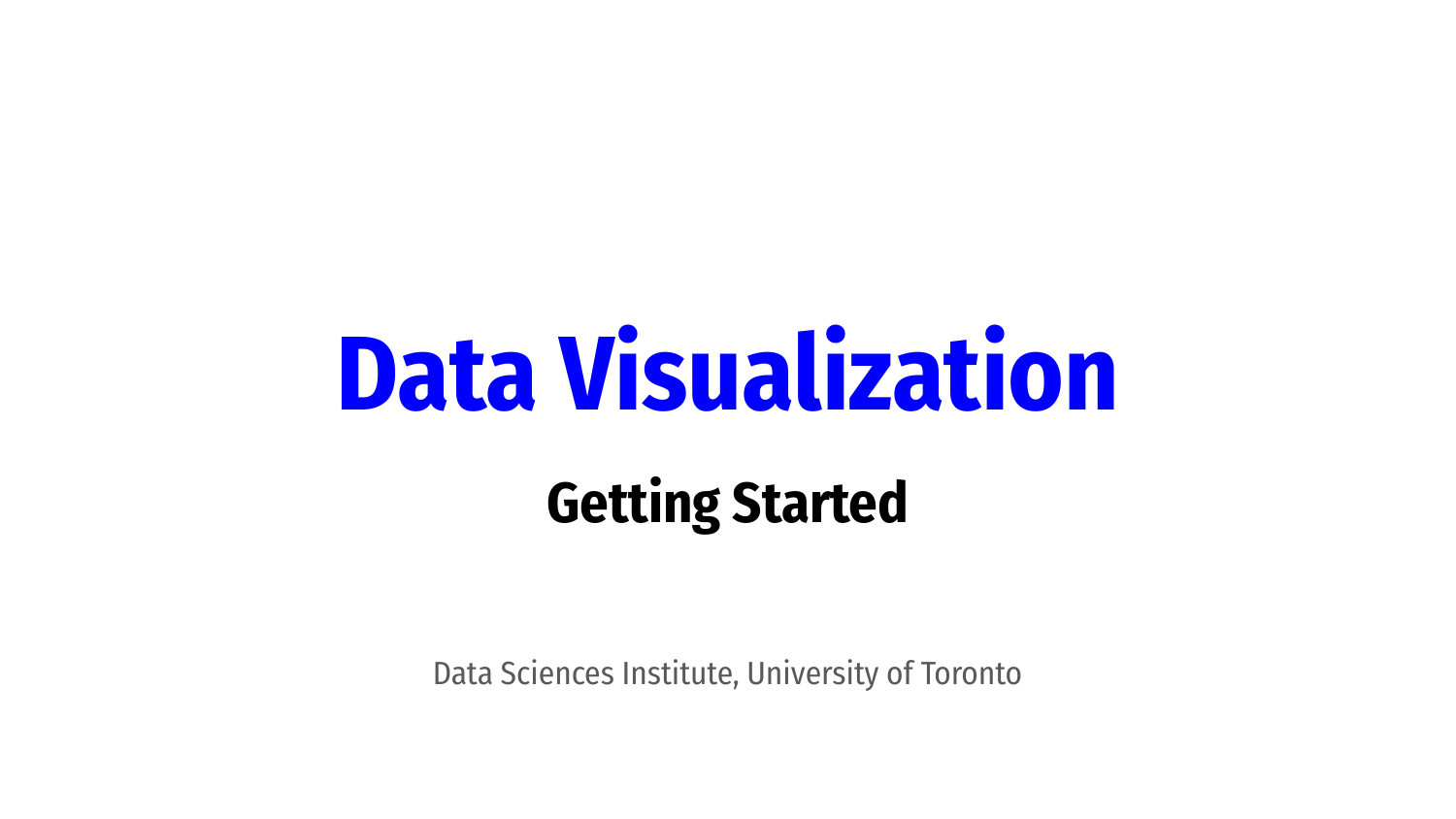

# Data Visualization
Getting Started
Data Sciences Institute, University of Toronto